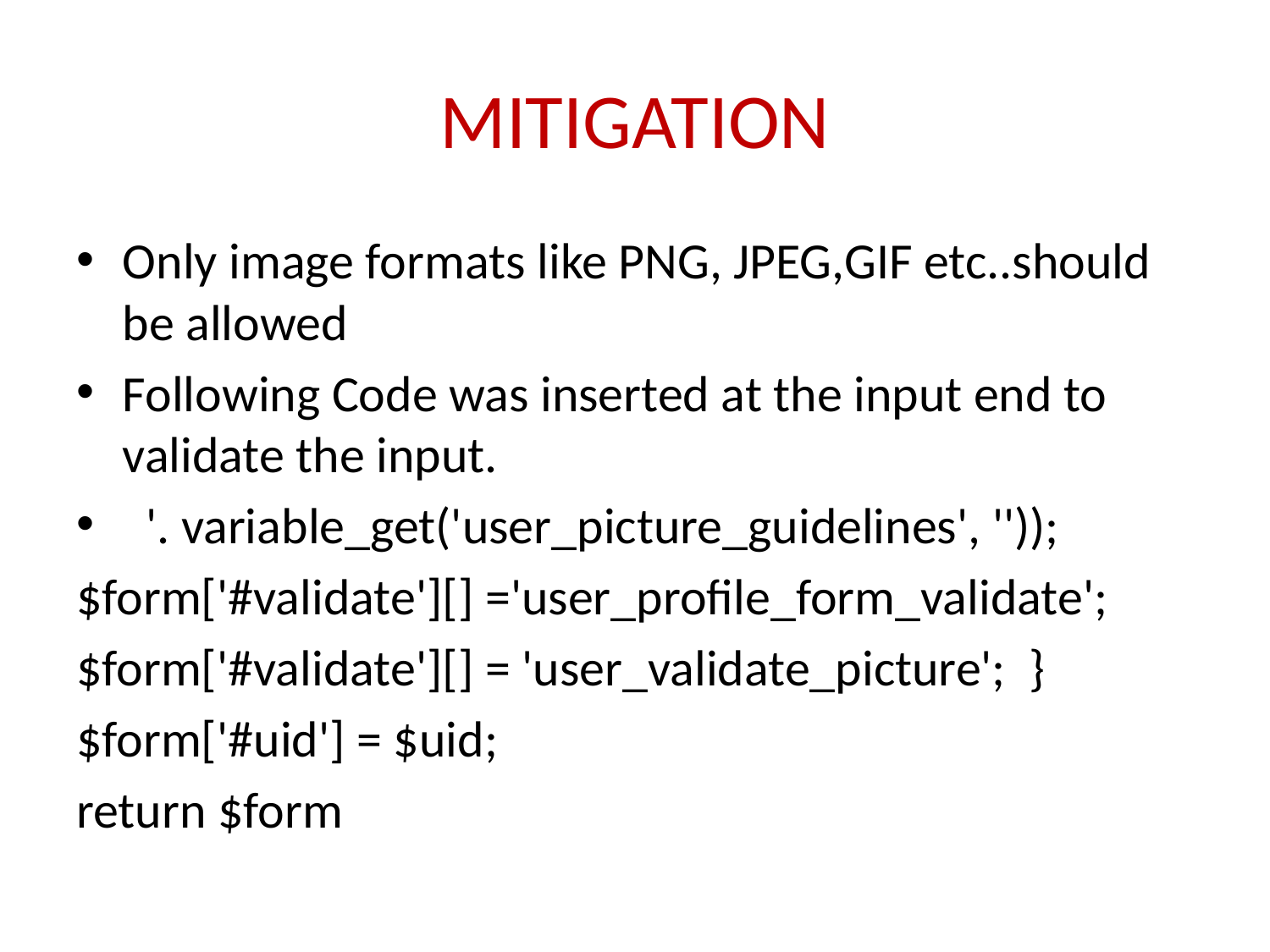

# MITIGATION
Only image formats like PNG, JPEG,GIF etc..should be allowed
Following Code was inserted at the input end to validate the input.
'. variable_get('user_picture_guidelines', ''));
$form['#validate'][] ='user_profile_form_validate';
$form['#validate'][] = 'user_validate_picture';  }
$form['#uid'] = $uid;
return $form